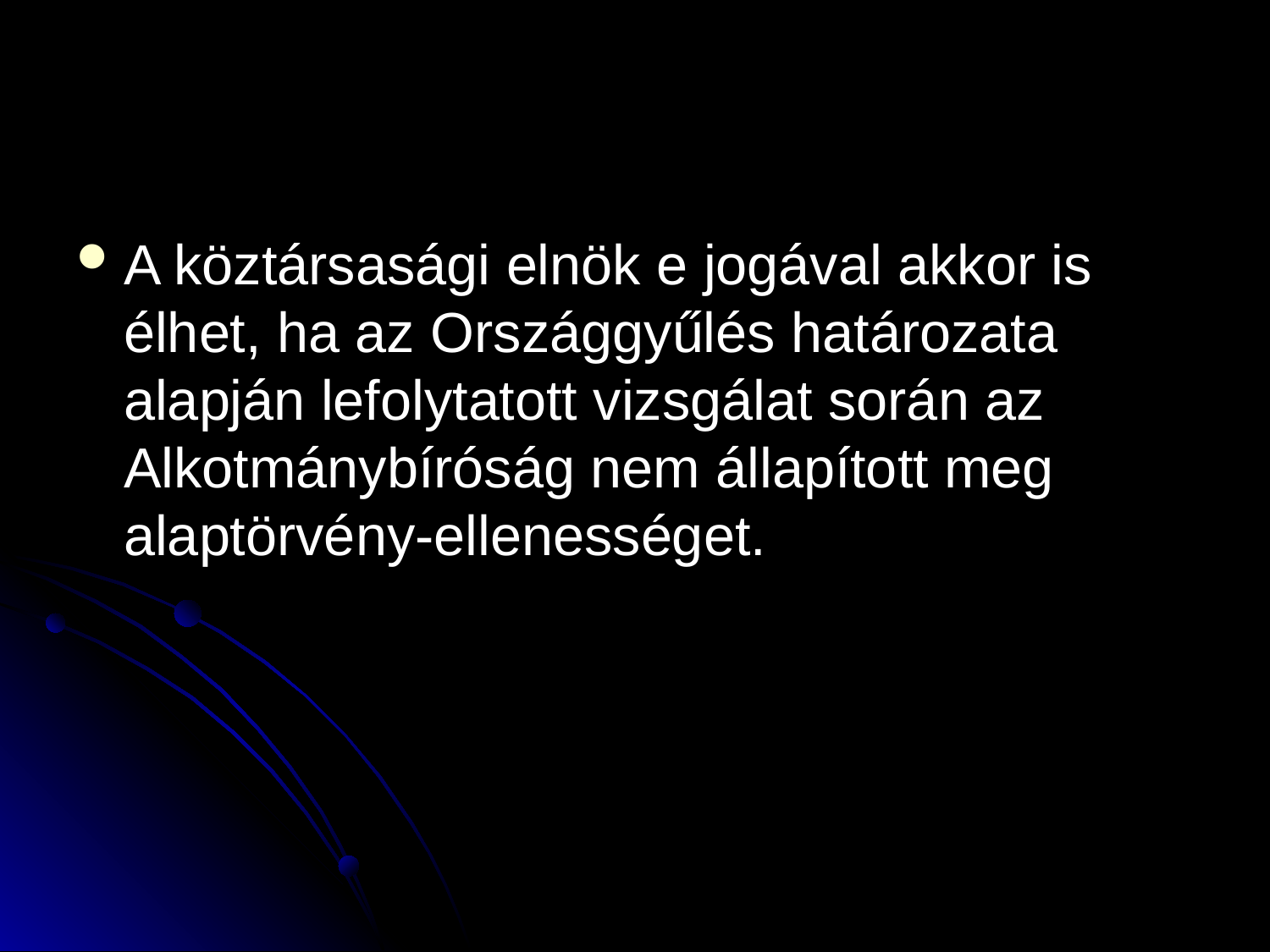

#
A köztársasági elnök e jogával akkor is élhet, ha az Országgyűlés határozata alapján lefolytatott vizsgálat során az Alkotmánybíróság nem állapított meg alaptörvény-ellenességet.